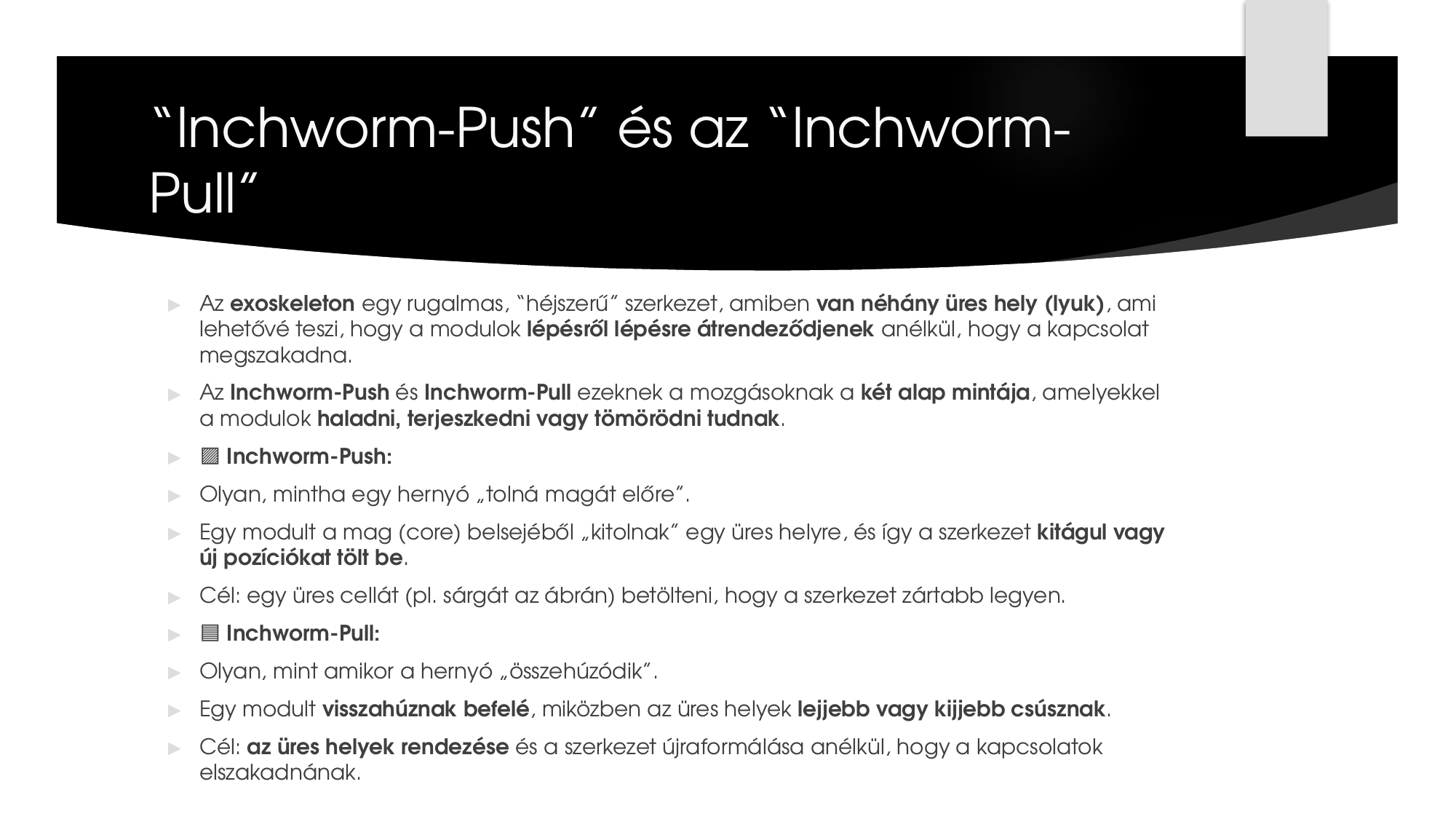

# “Inchworm-Push” és az “Inchworm-Pull”
Az exoskeleton egy rugalmas, “héjszerű” szerkezet, amiben van néhány üres hely (lyuk), ami lehetővé teszi, hogy a modulok lépésről lépésre átrendeződjenek anélkül, hogy a kapcsolat megszakadna.
Az Inchworm-Push és Inchworm-Pull ezeknek a mozgásoknak a két alap mintája, amelyekkel a modulok haladni, terjeszkedni vagy tömörödni tudnak.
🟪 Inchworm-Push:
Olyan, mintha egy hernyó „tolná magát előre”.
Egy modult a mag (core) belsejéből „kitolnak” egy üres helyre, és így a szerkezet kitágul vagy új pozíciókat tölt be.
Cél: egy üres cellát (pl. sárgát az ábrán) betölteni, hogy a szerkezet zártabb legyen.
🟦 Inchworm-Pull:
Olyan, mint amikor a hernyó „összehúzódik”.
Egy modult visszahúznak befelé, miközben az üres helyek lejjebb vagy kijjebb csúsznak.
Cél: az üres helyek rendezése és a szerkezet újraformálása anélkül, hogy a kapcsolatok elszakadnának.